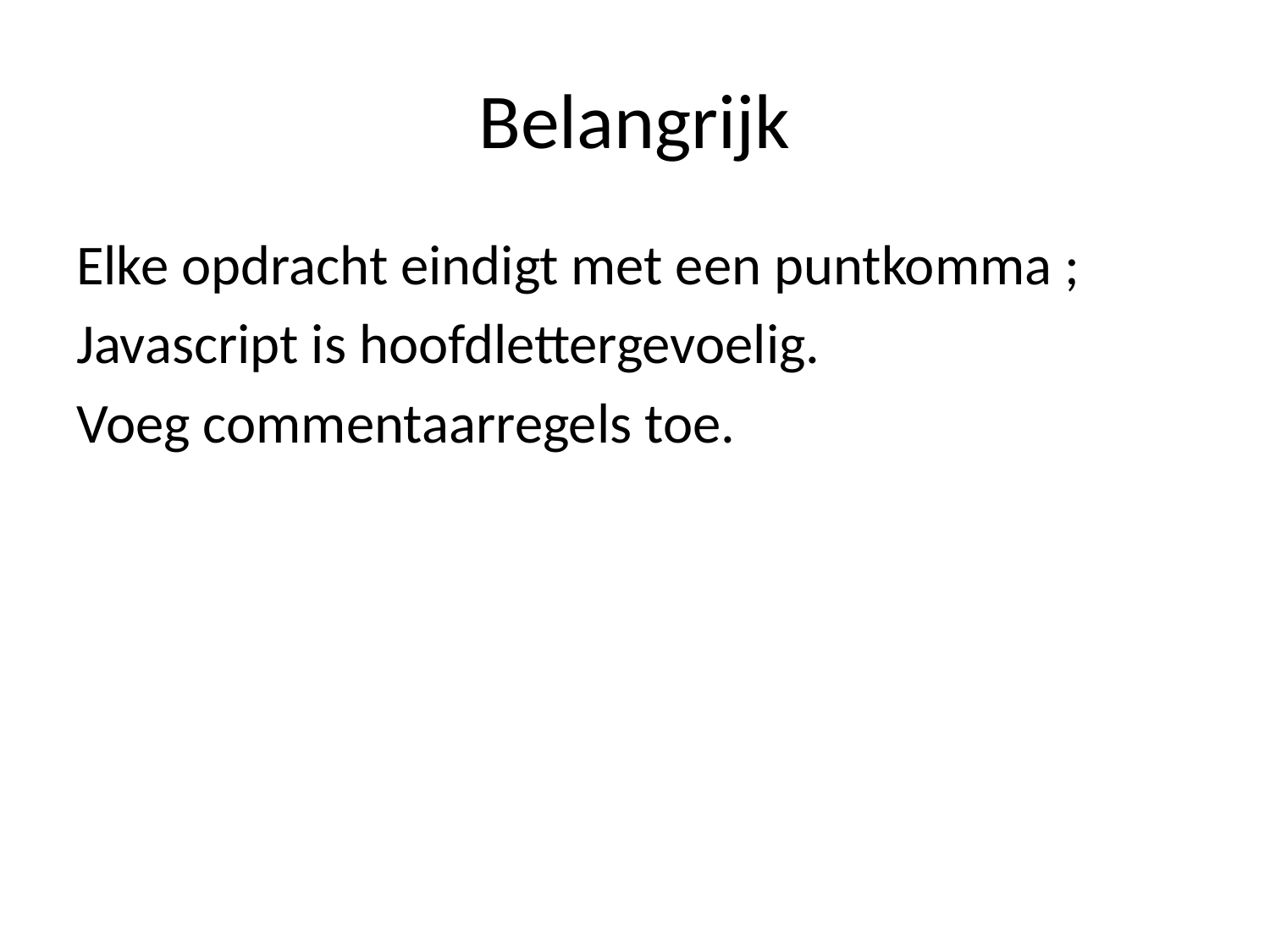

# Belangrijk
Elke opdracht eindigt met een puntkomma ;
Javascript is hoofdlettergevoelig.
Voeg commentaarregels toe.